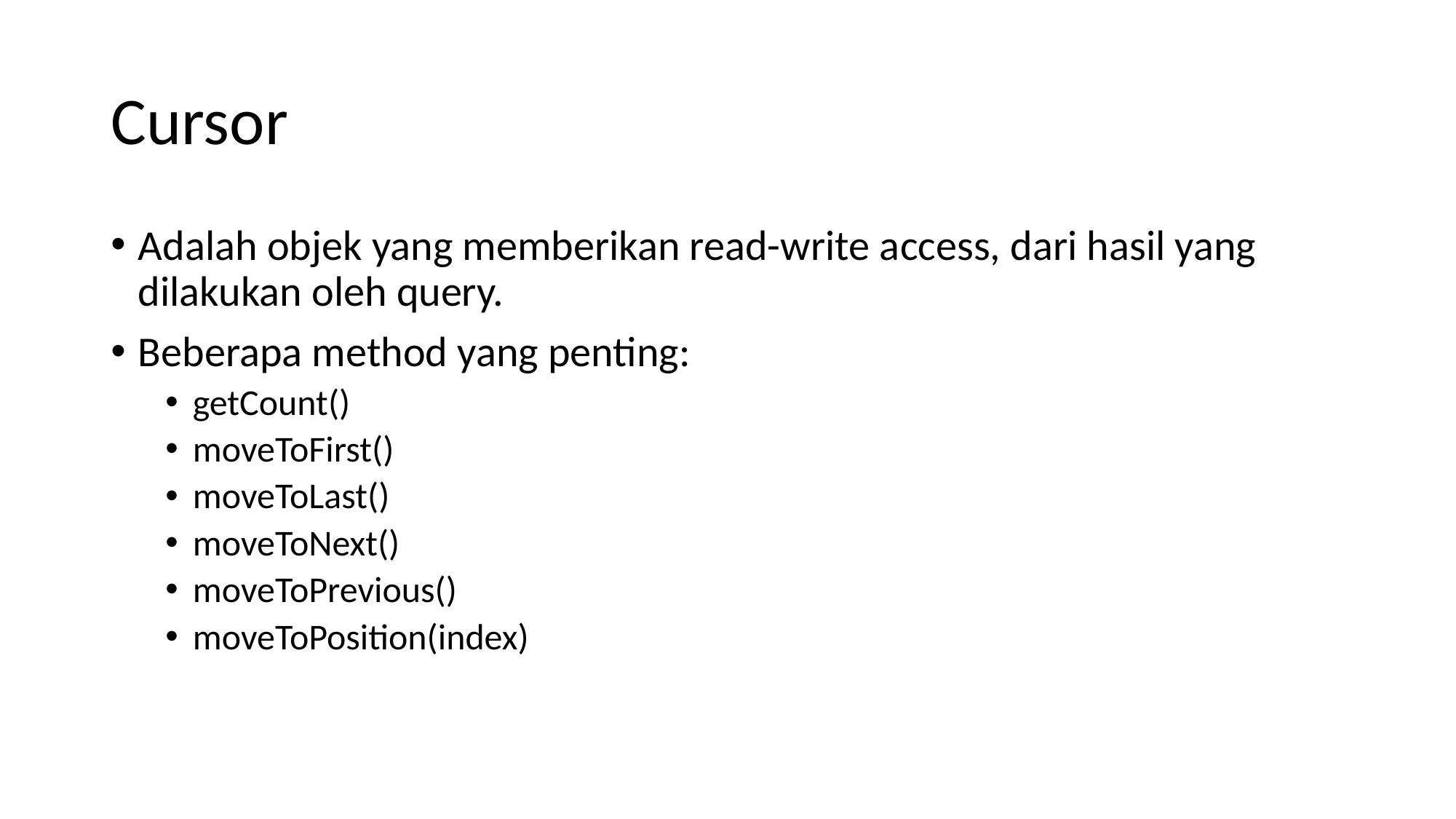

# Cursor
Adalah objek yang memberikan read-write access, dari hasil yang dilakukan oleh query.
Beberapa method yang penting:
getCount()
moveToFirst()
moveToLast()
moveToNext()
moveToPrevious()
moveToPosition(index)